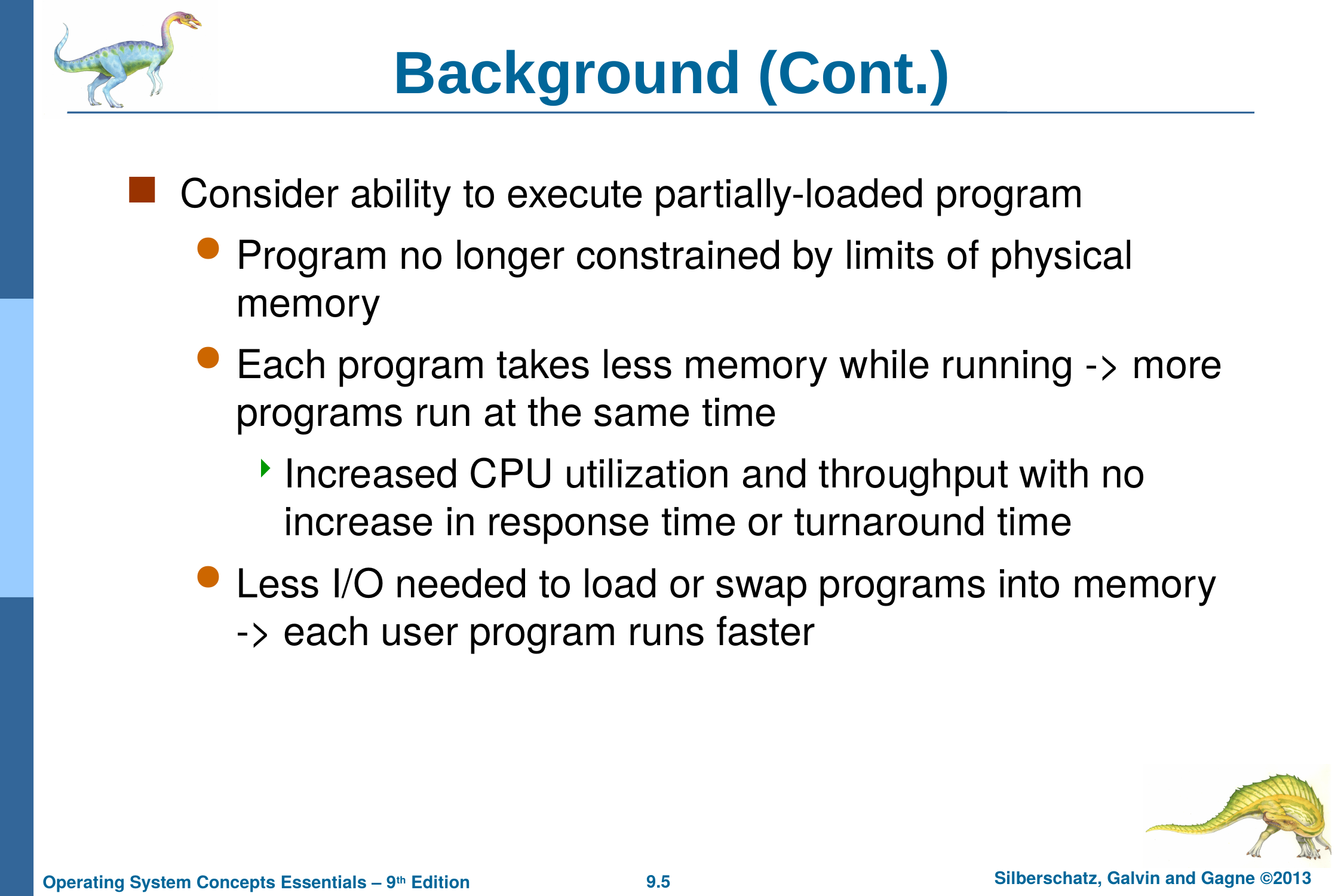

# Background (Cont.)
Consider ability to execute partially-loaded program
Program no longer constrained by limits of physical memory
Each program takes less memory while running -> more programs run at the same time
Increased CPU utilization and throughput with no increase in response time or turnaround time
Less I/O needed to load or swap programs into memory -> each user program runs faster